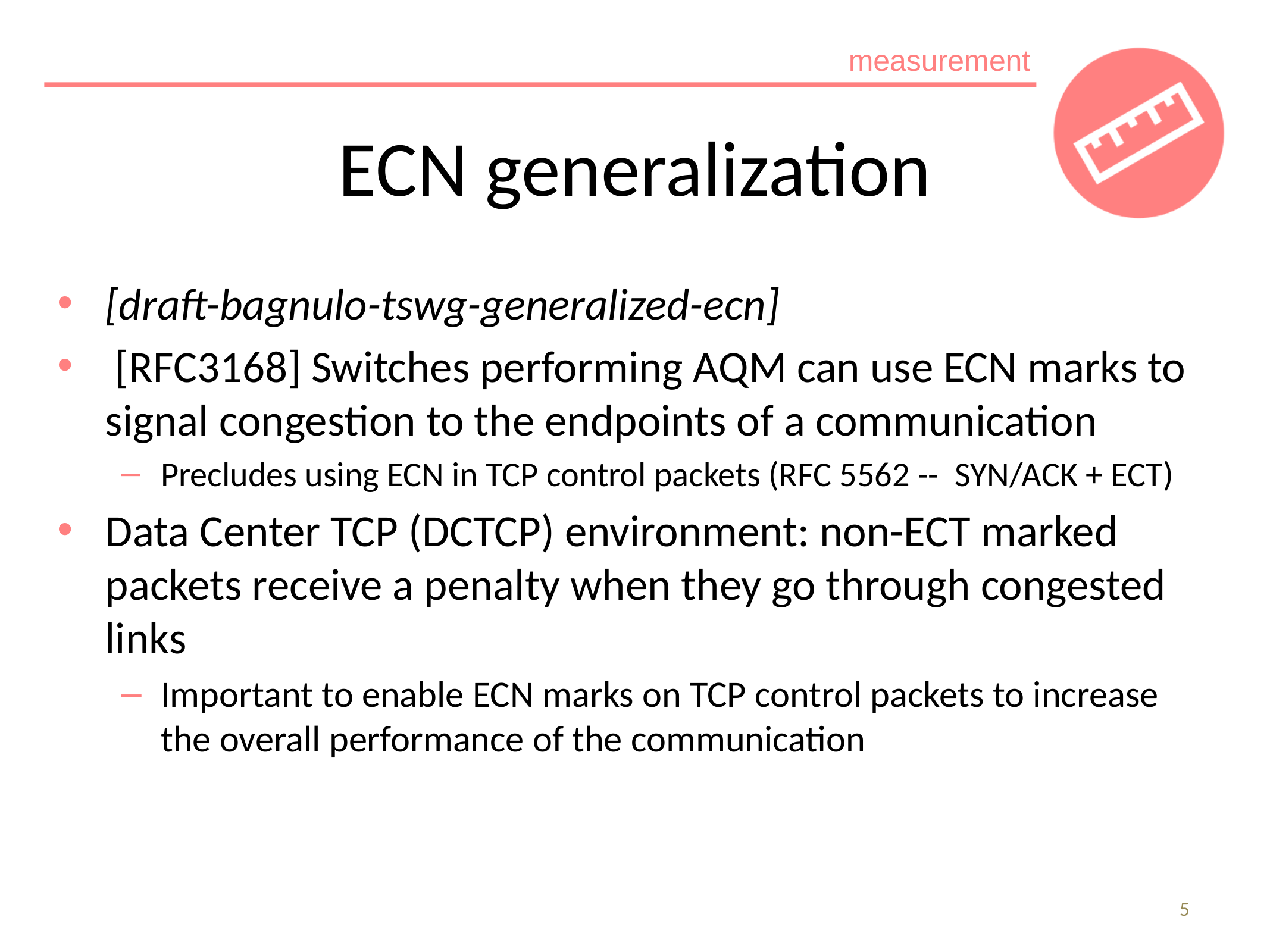

# ECN generalization
[draft-bagnulo-tswg-generalized-ecn]
 [RFC3168] Switches performing AQM can use ECN marks to signal congestion to the endpoints of a communication
Precludes using ECN in TCP control packets (RFC 5562 --  SYN/ACK + ECT)
Data Center TCP (DCTCP) environment: non-ECT marked packets receive a penalty when they go through congested links
Important to enable ECN marks on TCP control packets to increase the overall performance of the communication
5